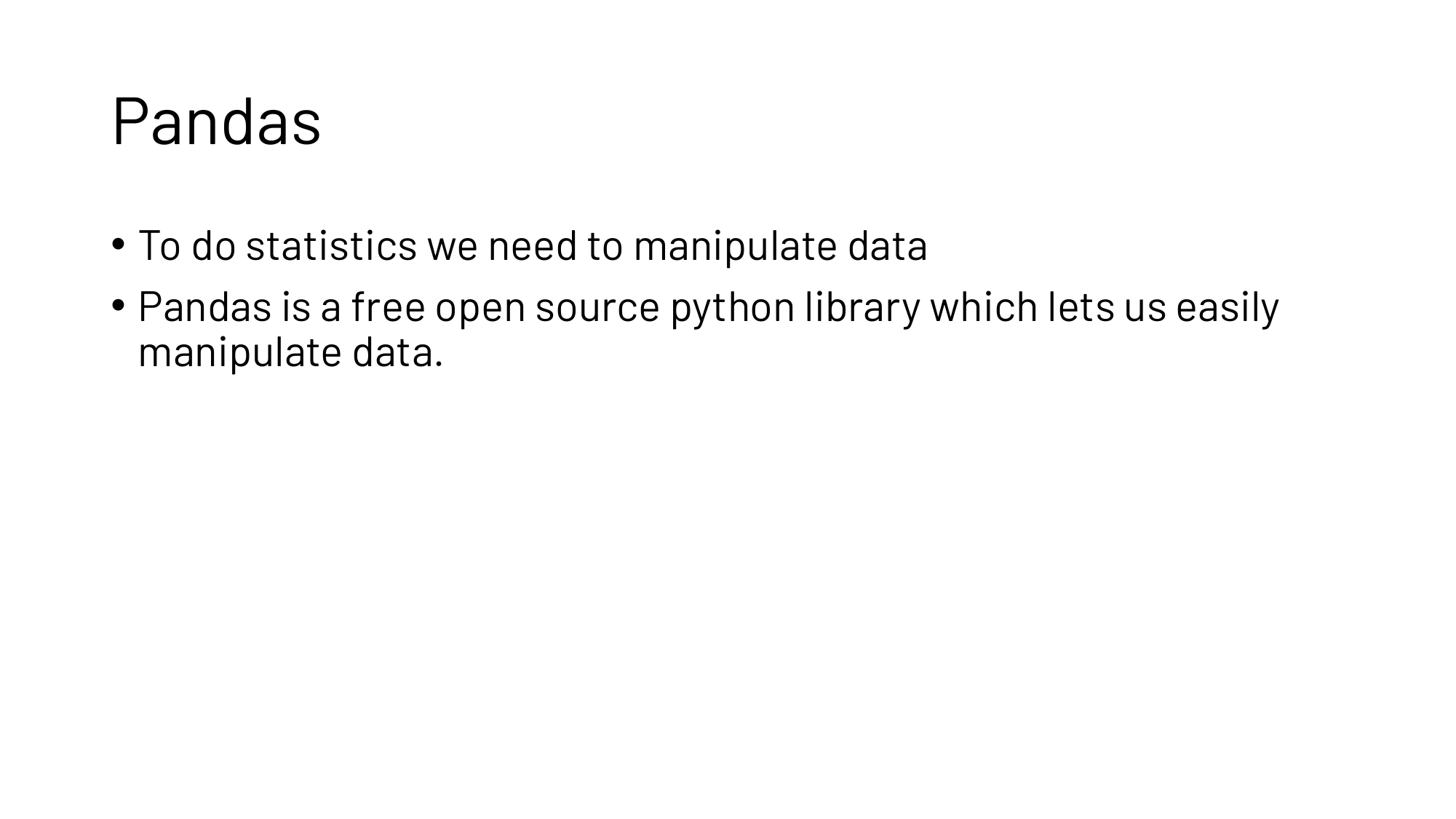

# Pandas
To do statistics we need to manipulate data
Pandas is a free open source python library which lets us easily manipulate data.